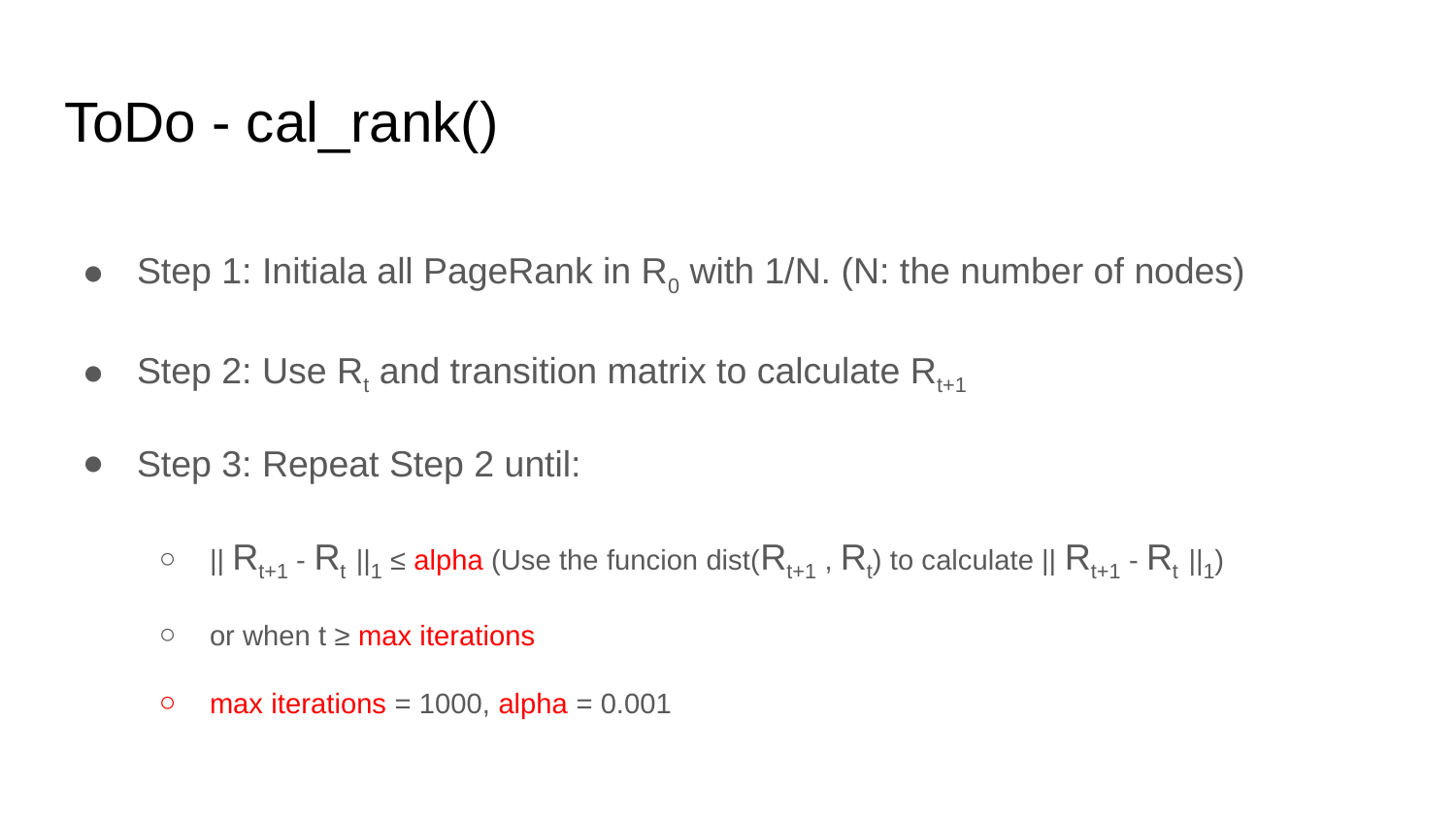

# ToDo - cal_rank()
Step 1: Initiala all PageRank in R0 with 1/N. (N: the number of nodes)
Step 2: Use Rt and transition matrix to calculate Rt+1
Step 3: Repeat Step 2 until:
|| Rt+1 - Rt ||1 ≤ alpha (Use the funcion dist(Rt+1 , Rt) to calculate || Rt+1 - Rt ||1)
or when t ≥ max iterations
max iterations = 1000, alpha = 0.001